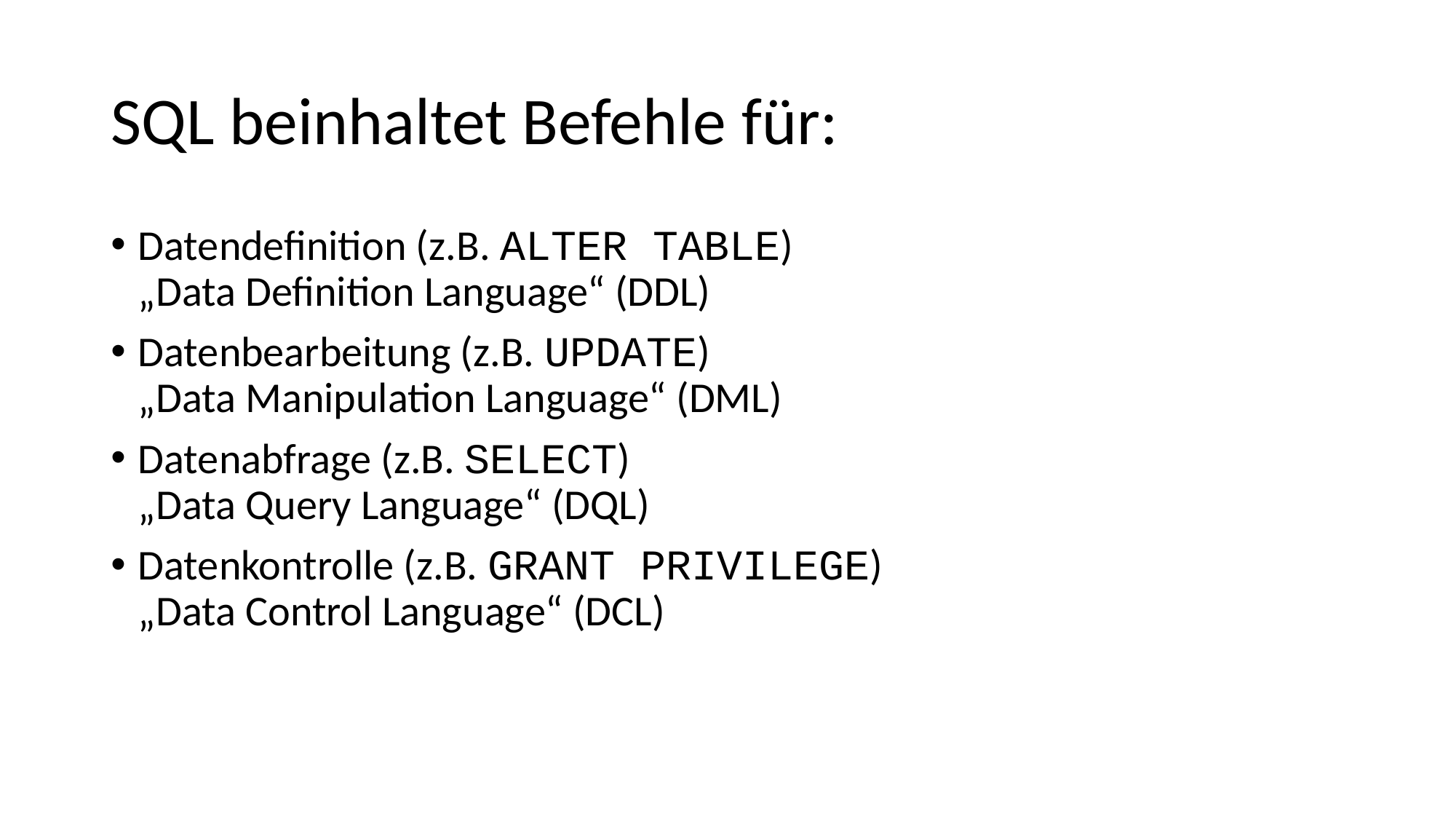

# SQL beinhaltet Befehle für:
Datendefinition (z.B. ALTER TABLE)
„Data Definition Language“ (DDL)
Datenbearbeitung (z.B. UPDATE)
„Data Manipulation Language“ (DML)
Datenabfrage (z.B. SELECT)
„Data Query Language“ (DQL)
Datenkontrolle (z.B. GRANT PRIVILEGE)
„Data Control Language“ (DCL)